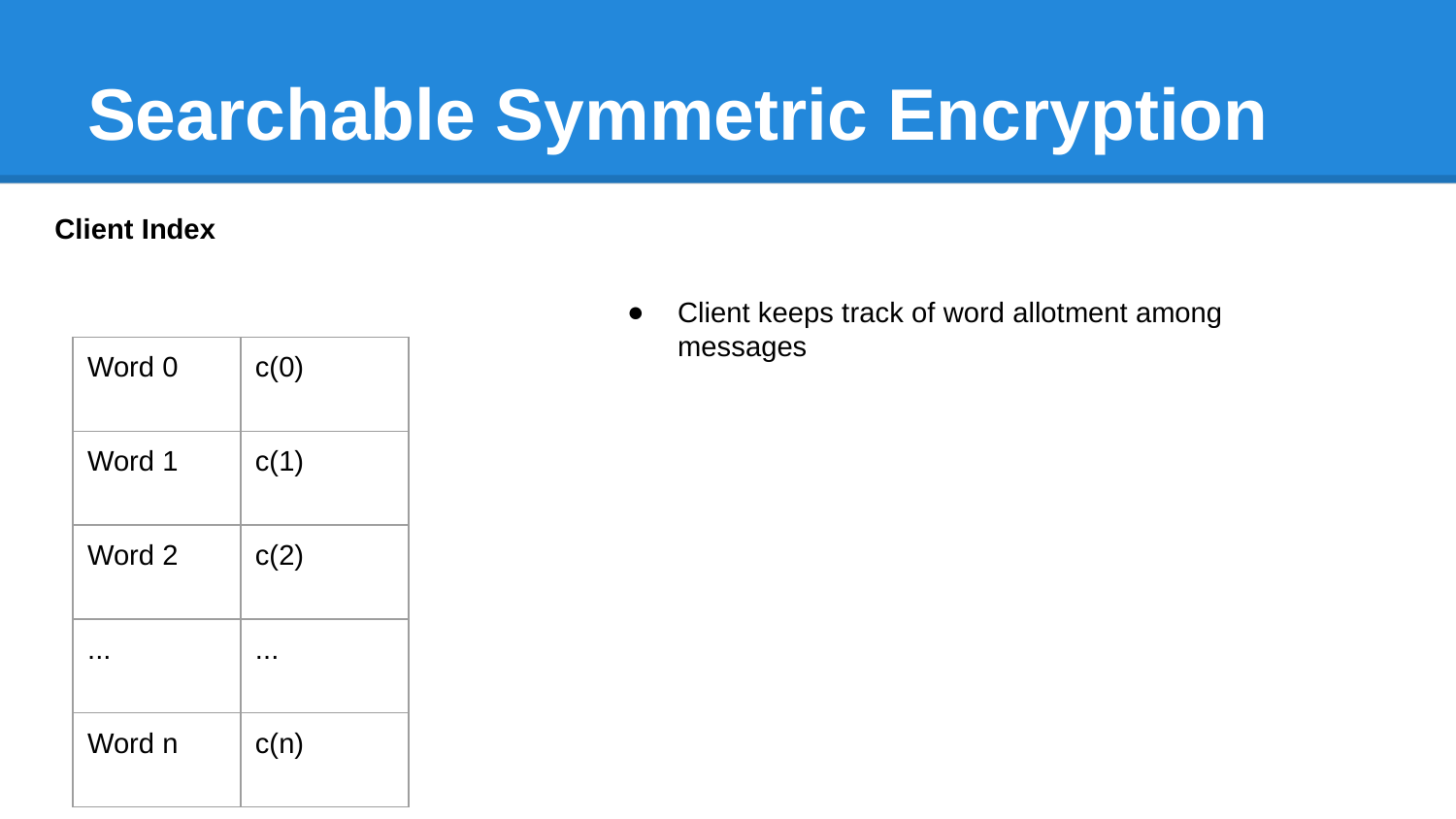

# Searchable Symmetric Encryption

Client Index

Client keeps track of word allotment among messages
| Word 0 | c(0) |
| --- | --- |
| Word 1 | c(1) |
| Word 2 | c(2) |
| ... | ... |
| Word n | c(n) |